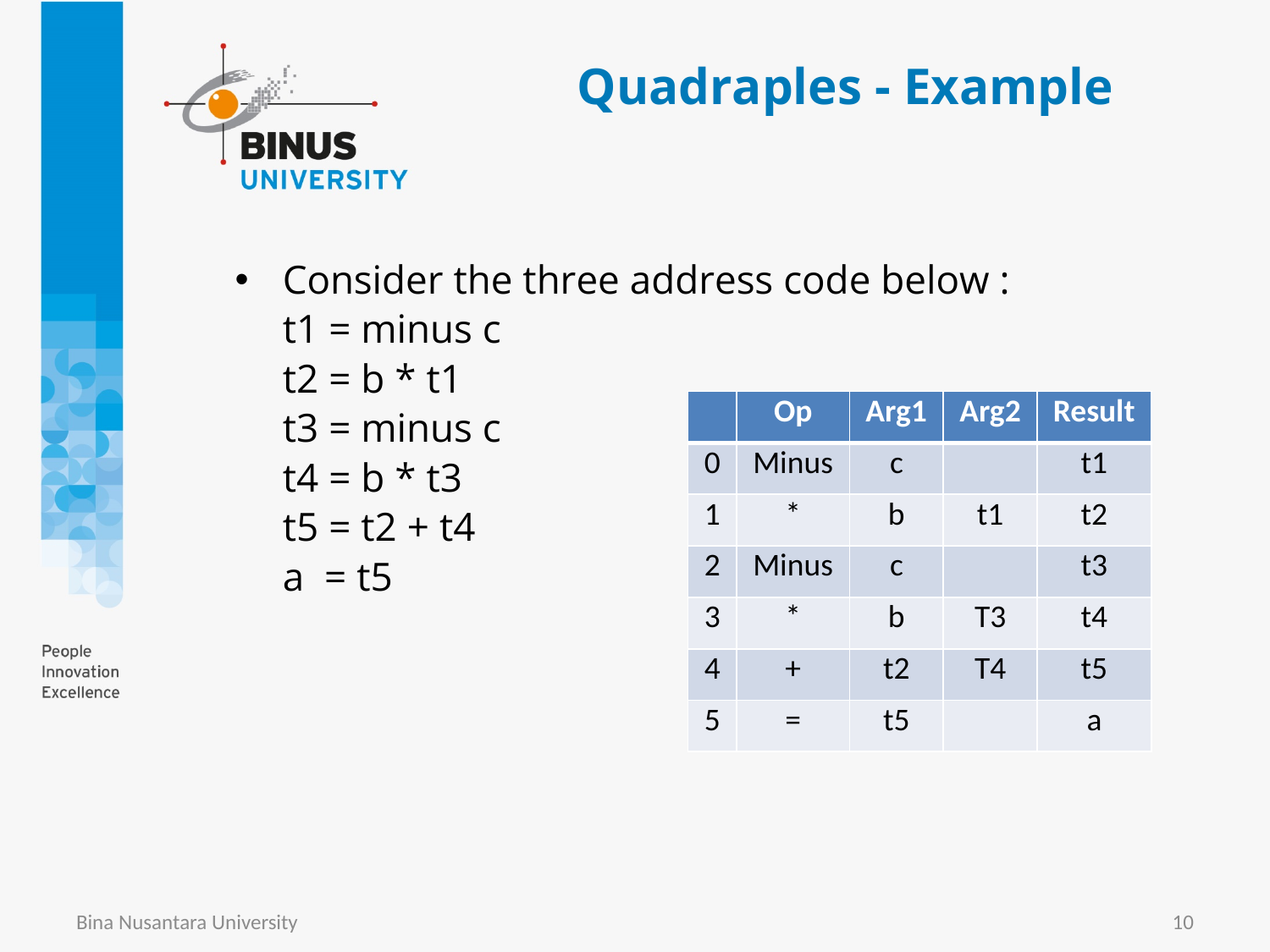

# Quadraples - Example
Consider the three address code below :
	t1 = minus c
	t2 = b * t1
	t3 = minus c
	t4 = b * t3
	t5 = t2 + t4
	a  = t5
|  | Op | Arg1 | Arg2 | Result |
| --- | --- | --- | --- | --- |
| 0 | Minus | c |  | t1 |
| 1 | \* | b | t1 | t2 |
| 2 | Minus | c |  | t3 |
| 3 | \* | b | T3 | t4 |
| 4 | + | t2 | T4 | t5 |
| 5 | = | t5 |  | a |
Bina Nusantara University
10